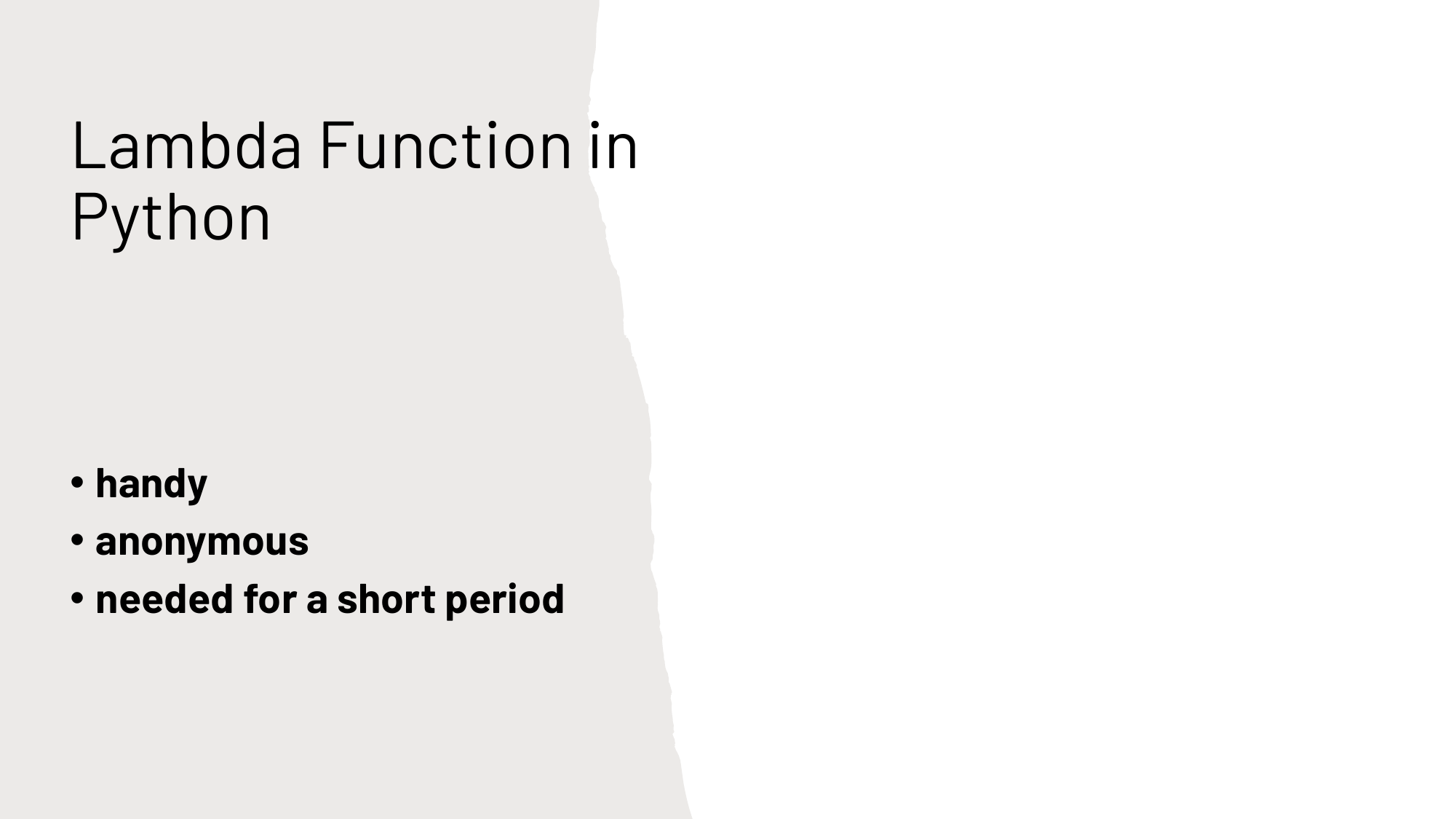

# Lambda Function in Python

handy
anonymous
needed for a short period